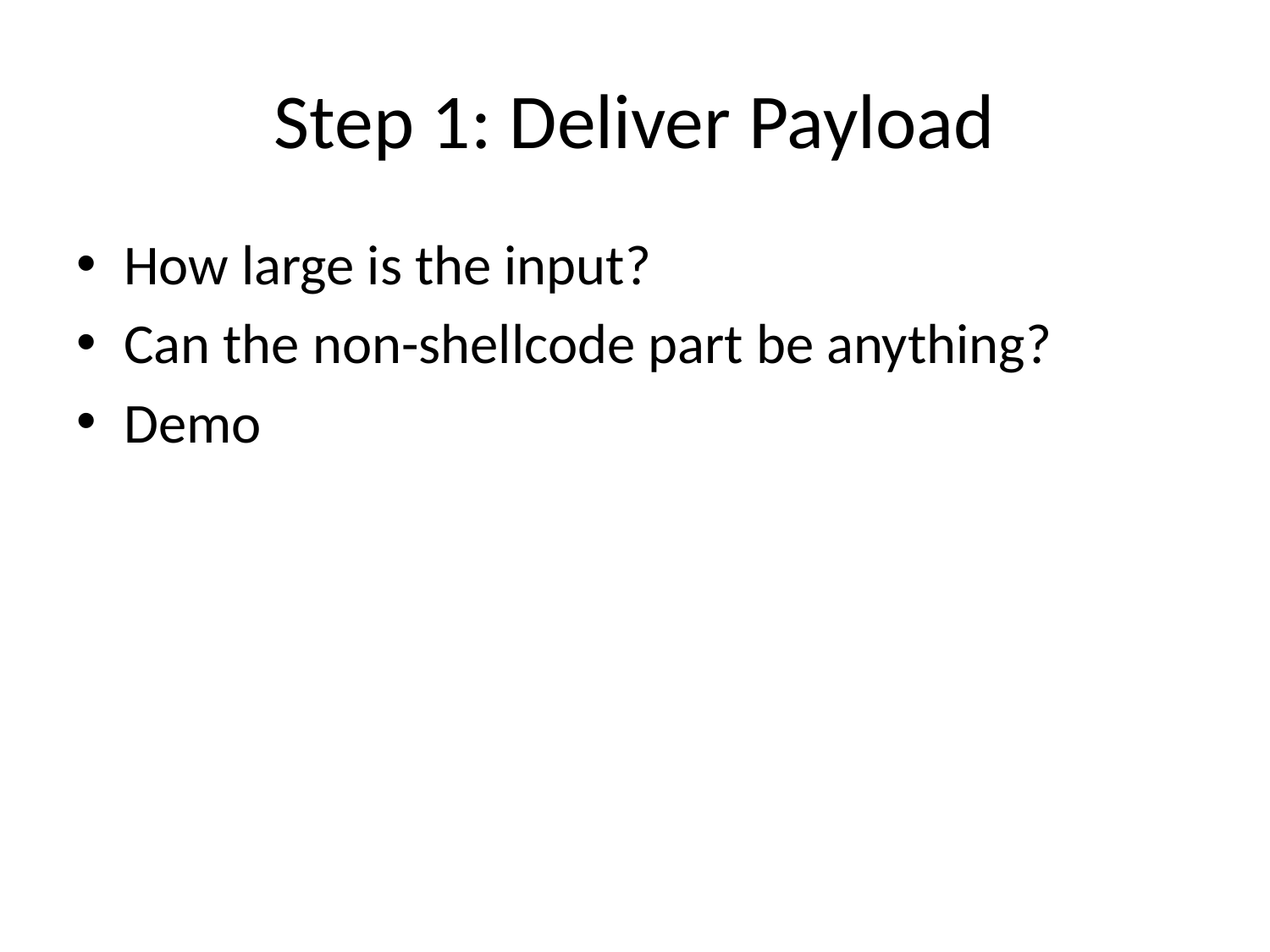

# Step 1: Deliver Payload
How large is the input?
Can the non-shellcode part be anything?
Demo